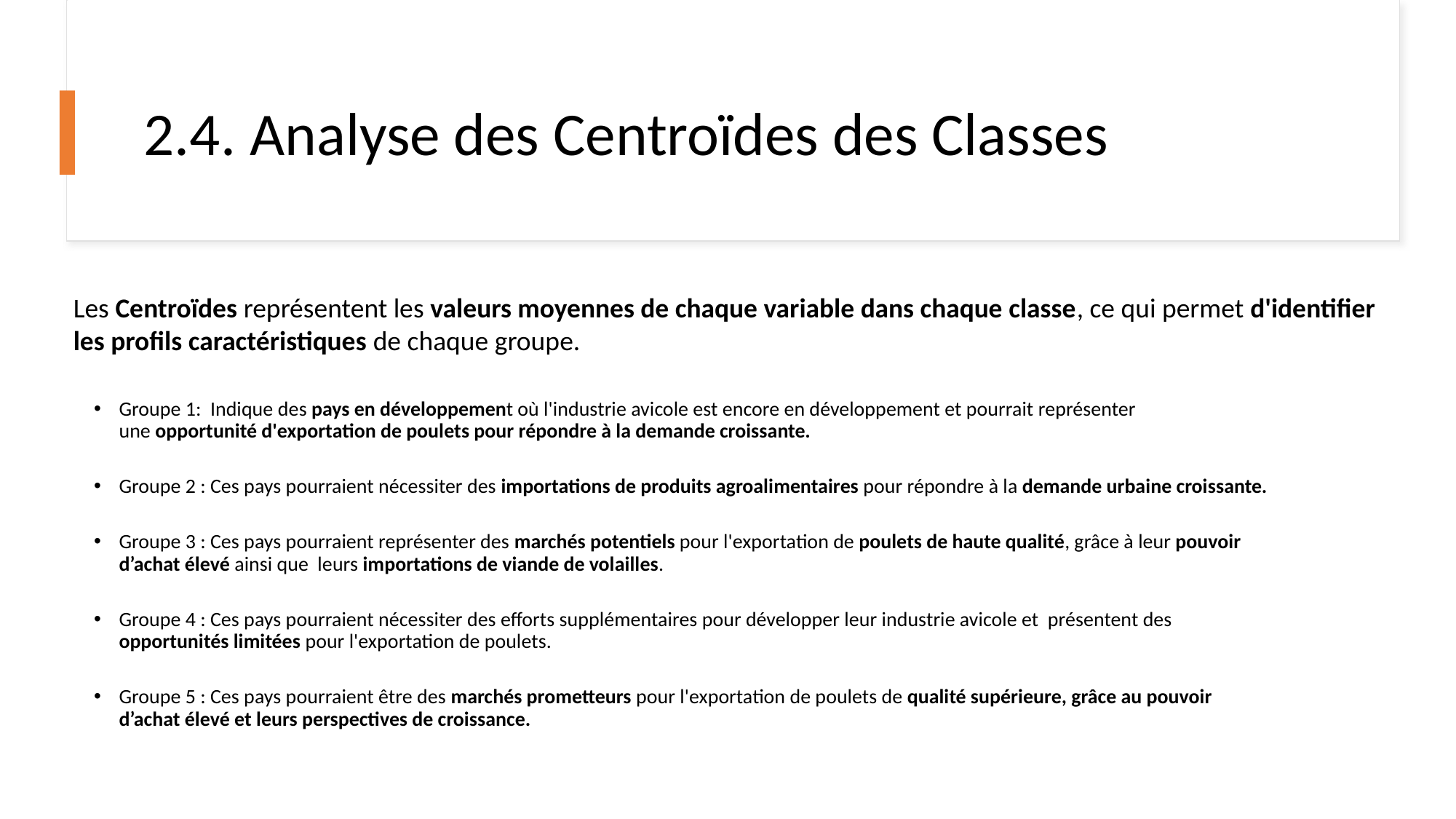

# 2.4. Analyse des Centroïdes des Classes

Les Centroïdes représentent les valeurs moyennes de chaque variable dans chaque classe, ce qui permet d'identifier les profils caractéristiques de chaque groupe.

Groupe 1:  Indique des pays en développement où l'industrie avicole est encore en développement et pourrait représenter une opportunité d'exportation de poulets pour répondre à la demande croissante.

Groupe 2 : Ces pays pourraient nécessiter des importations de produits agroalimentaires pour répondre à la demande urbaine croissante.

Groupe 3 : Ces pays pourraient représenter des marchés potentiels pour l'exportation de poulets de haute qualité, grâce à leur pouvoir d’achat élevé ainsi que  leurs importations de viande de volailles.

Groupe 4 : Ces pays pourraient nécessiter des efforts supplémentaires pour développer leur industrie avicole et  présentent des opportunités limitées pour l'exportation de poulets.

Groupe 5 : Ces pays pourraient être des marchés prometteurs pour l'exportation de poulets de qualité supérieure, grâce au pouvoir d’achat élevé et leurs perspectives de croissance.